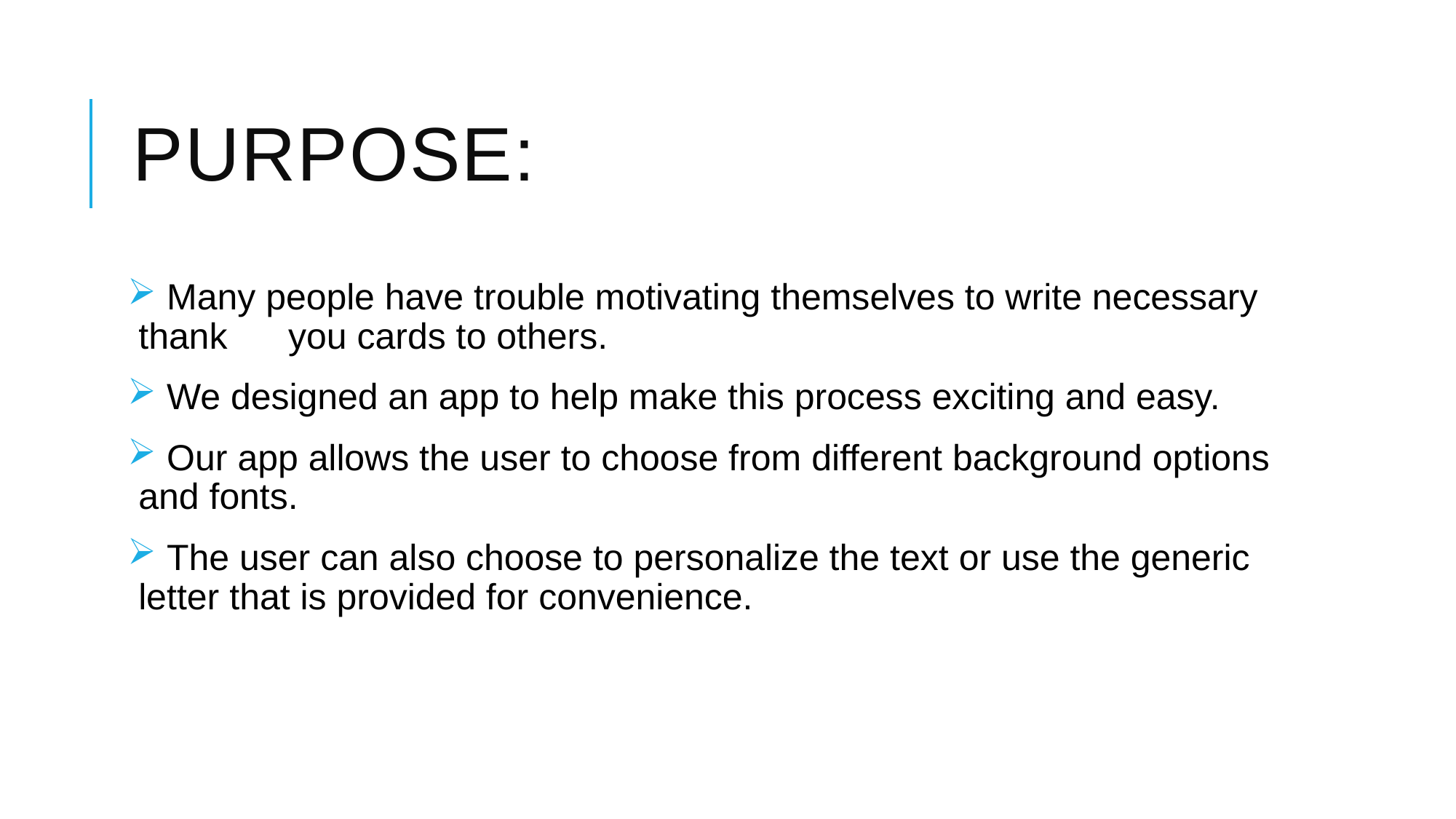

# Purpose:
 Many people have trouble motivating themselves to write necessary thank      you cards to others.
 We designed an app to help make this process exciting and easy.
 Our app allows the user to choose from different background options and fonts.
 The user can also choose to personalize the text or use the generic letter that is provided for convenience.